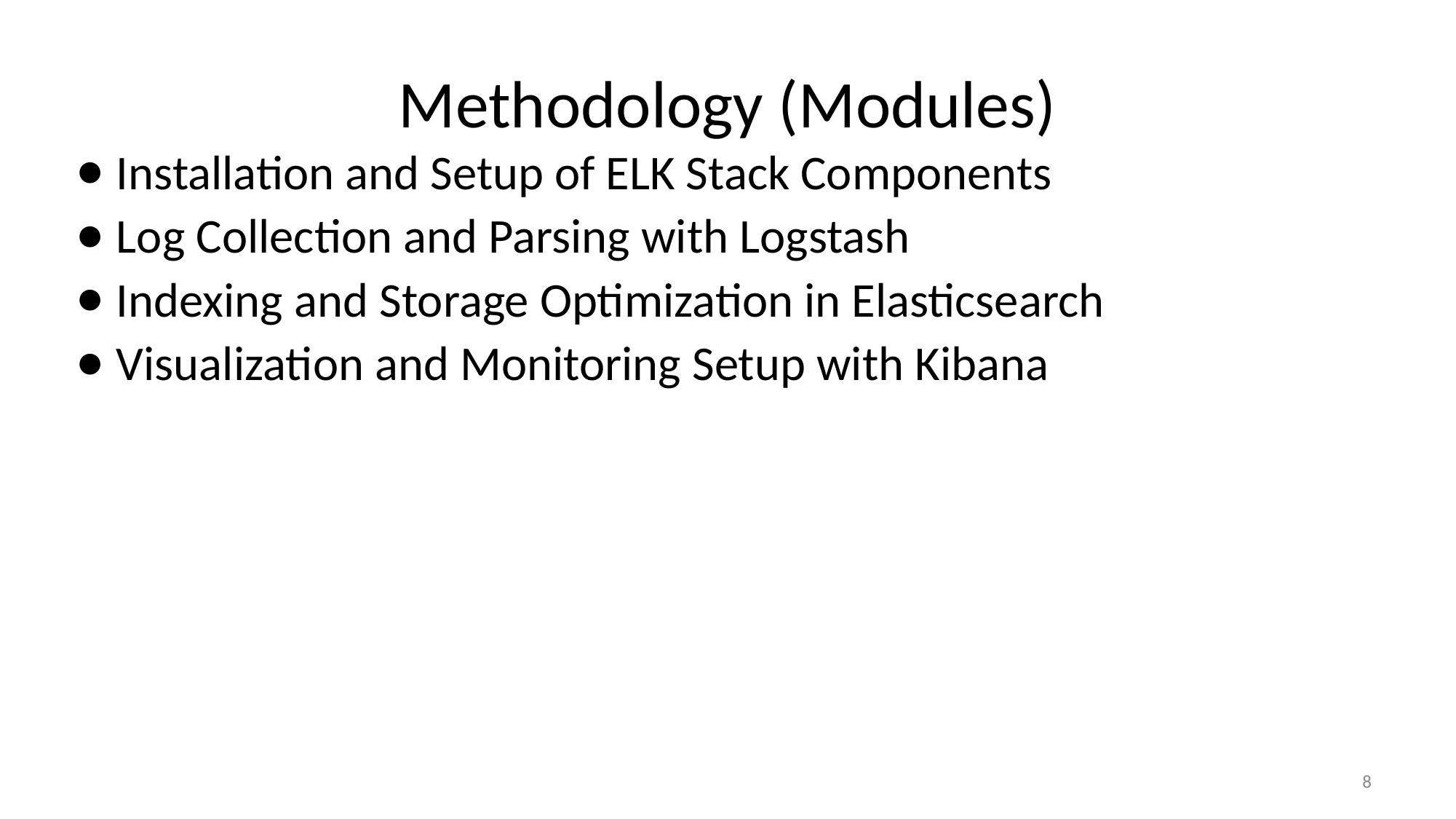

# Methodology (Modules)
Installation and Setup of ELK Stack Components
Log Collection and Parsing with Logstash
Indexing and Storage Optimization in Elasticsearch
Visualization and Monitoring Setup with Kibana
8